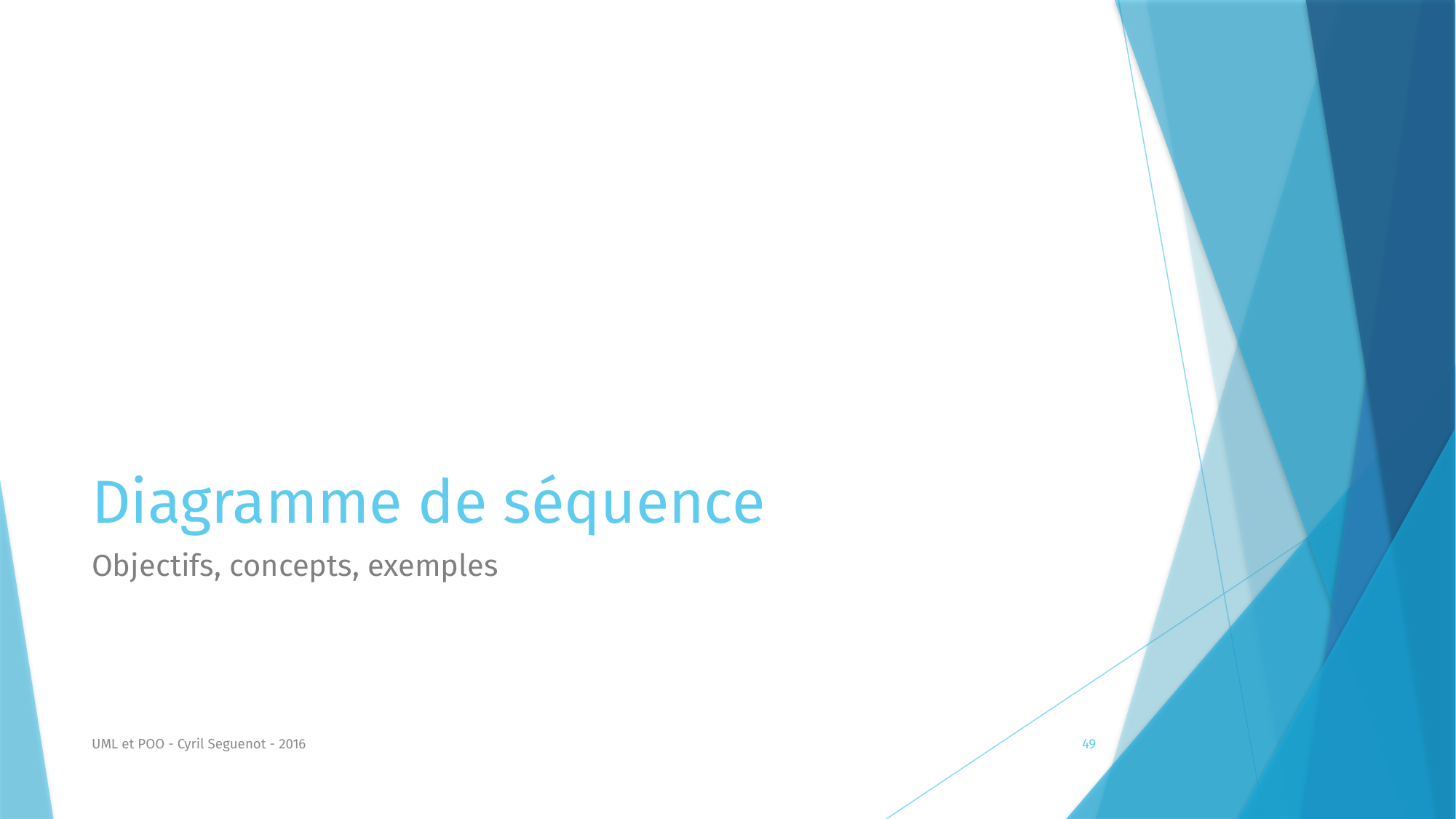

# Diagramme de séquence
Objectifs, concepts, exemples
UML et POO - Cyril Seguenot - 2016
49